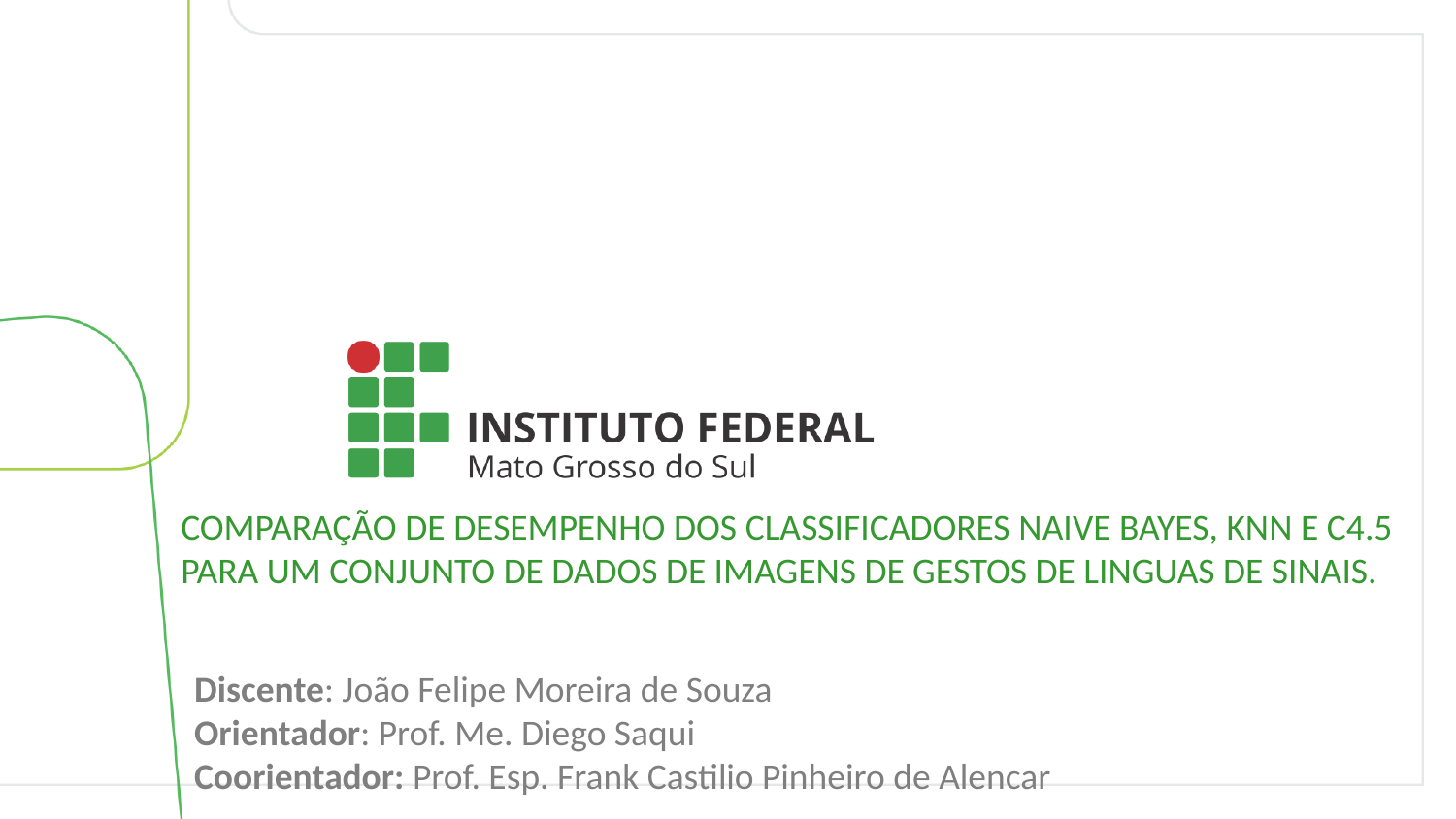

COMPARAÇÃO DE DESEMPENHO DOS CLASSIFICADORES NAIVE BAYES, KNN E C4.5 PARA UM CONJUNTO DE DADOS DE IMAGENS DE GESTOS DE LINGUAS DE SINAIS.
Discente: João Felipe Moreira de Souza
Orientador: Prof. Me. Diego Saqui
Coorientador: Prof. Esp. Frank Castilio Pinheiro de Alencar